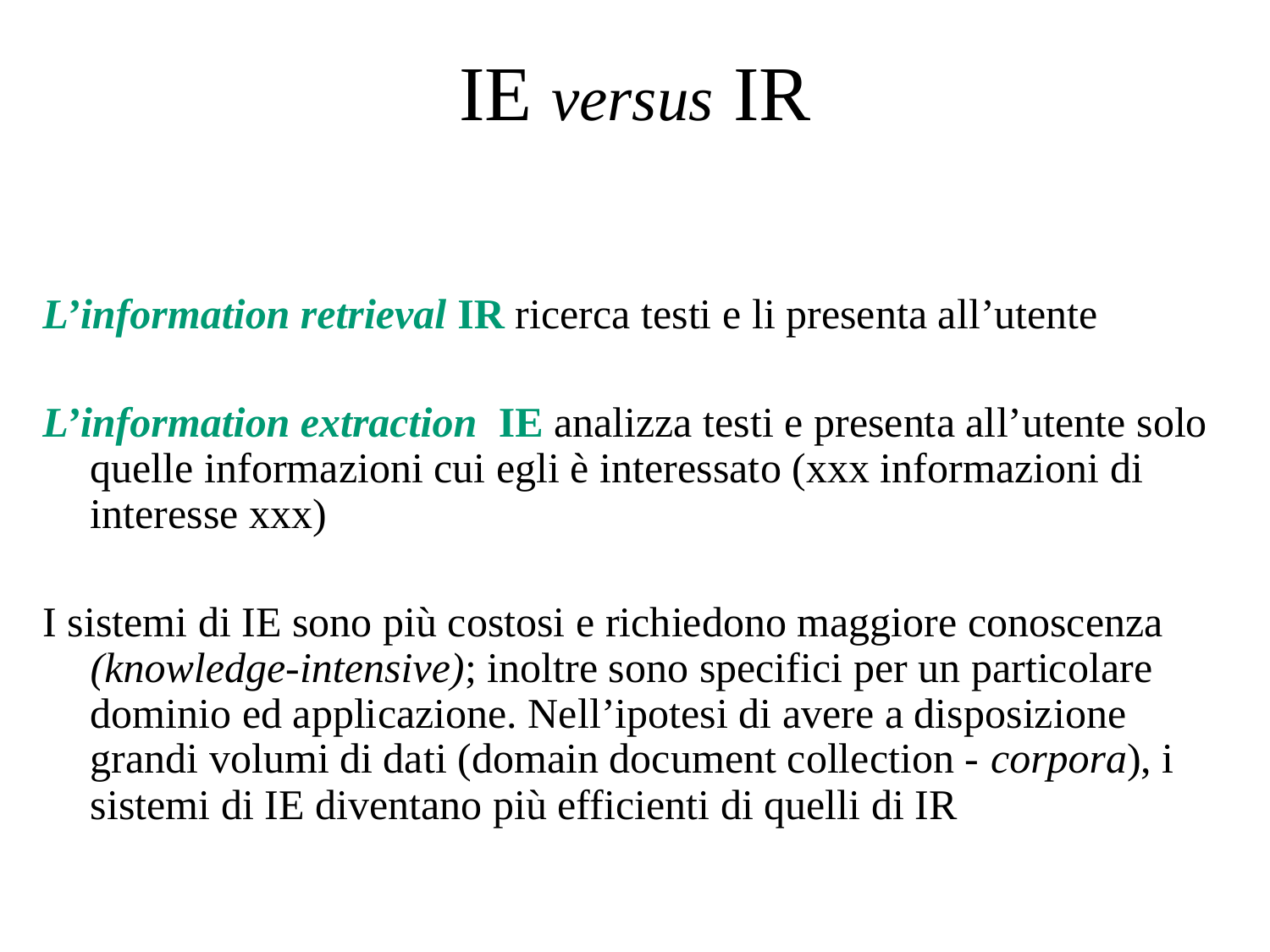

# IE versus IR

L’information retrieval IR ricerca testi e li presenta all’utente

L’information extraction  IE analizza testi e presenta all’utente solo quelle informazioni cui egli è interessato (xxx informazioni di interesse xxx)

I sistemi di IE sono più costosi e richiedono maggiore conoscenza (knowledge-intensive); inoltre sono specifici per un particolare dominio ed applicazione. Nell’ipotesi di avere a disposizione grandi volumi di dati (domain document collection - corpora), i sistemi di IE diventano più efficienti di quelli di IR